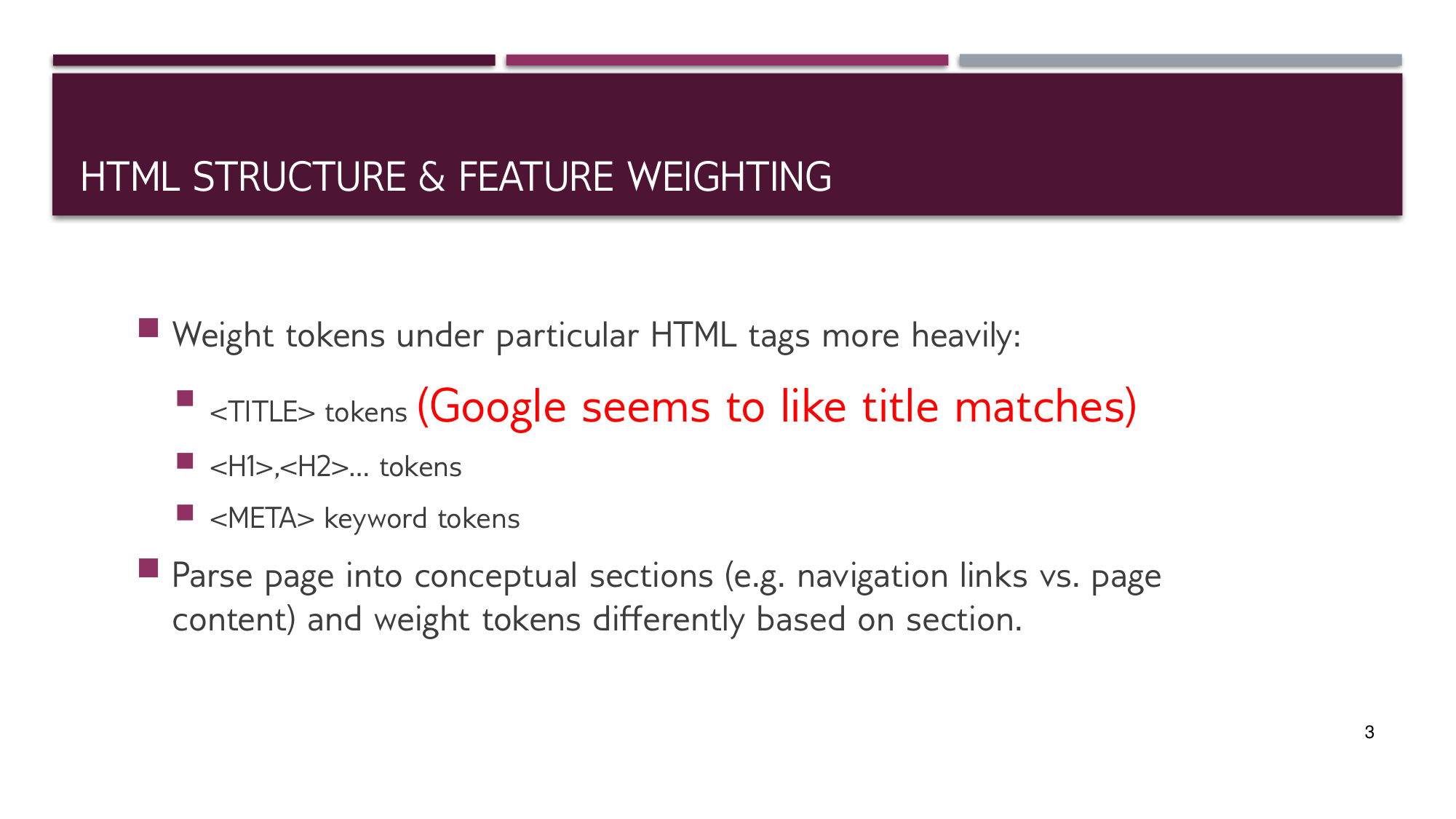

# HTML Structure & Feature Weighting
Weight tokens under particular HTML tags more heavily:
<TITLE> tokens (Google seems to like title matches)
<H1>,<H2>… tokens
<META> keyword tokens
Parse page into conceptual sections (e.g. navigation links vs. page content) and weight tokens differently based on section.
3